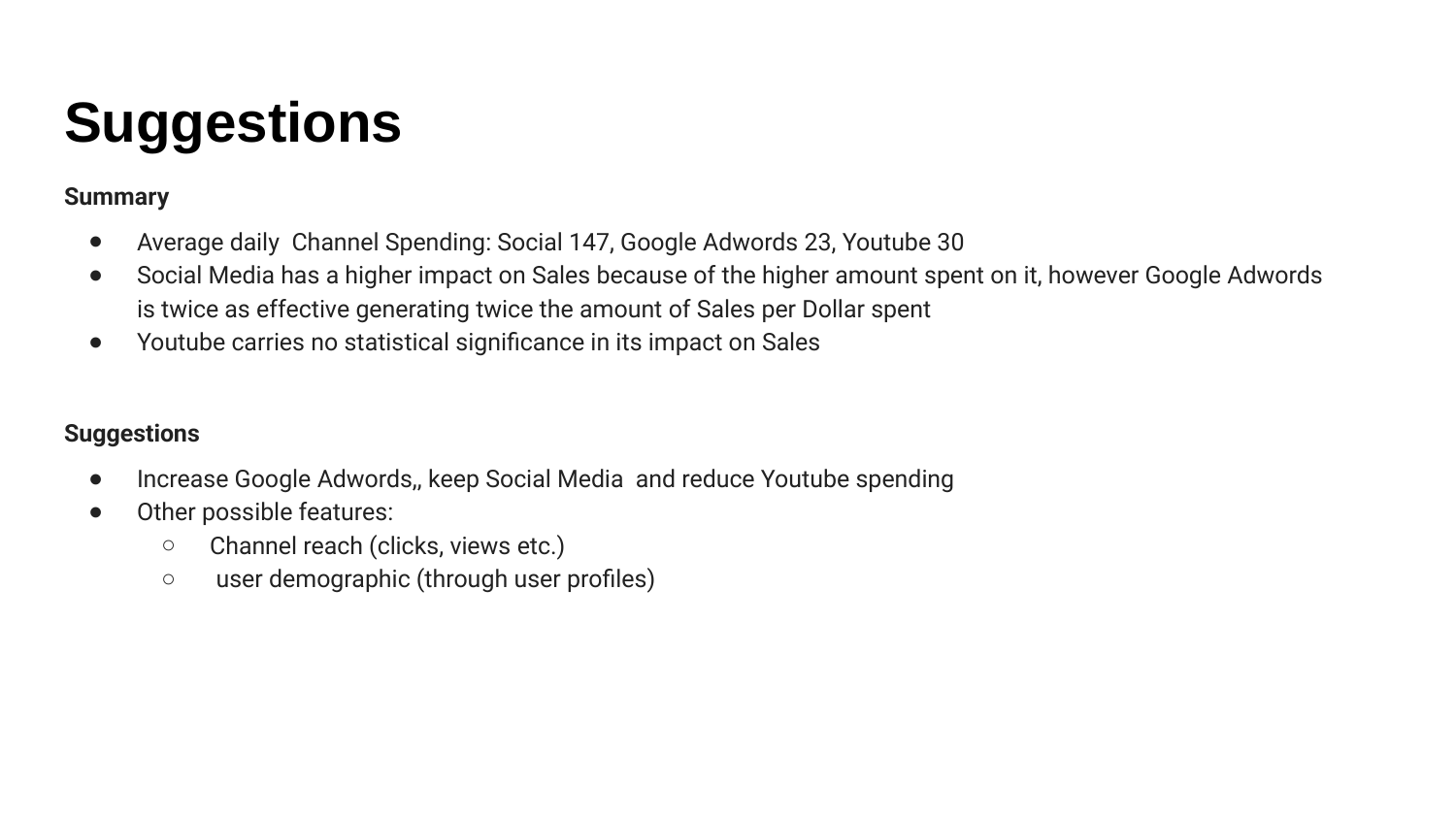

# Suggestions
Summary
Average daily  Channel Spending: Social 147, Google Adwords 23, Youtube 30
Social Media has a higher impact on Sales because of the higher amount spent on it, however Google Adwords is twice as effective generating twice the amount of Sales per Dollar spent
Youtube carries no statistical significance in its impact on Sales

Suggestions
Increase Google Adwords,, keep Social Media  and reduce Youtube spending
Other possible features:
Channel reach (clicks, views etc.)
 user demographic (through user profiles)